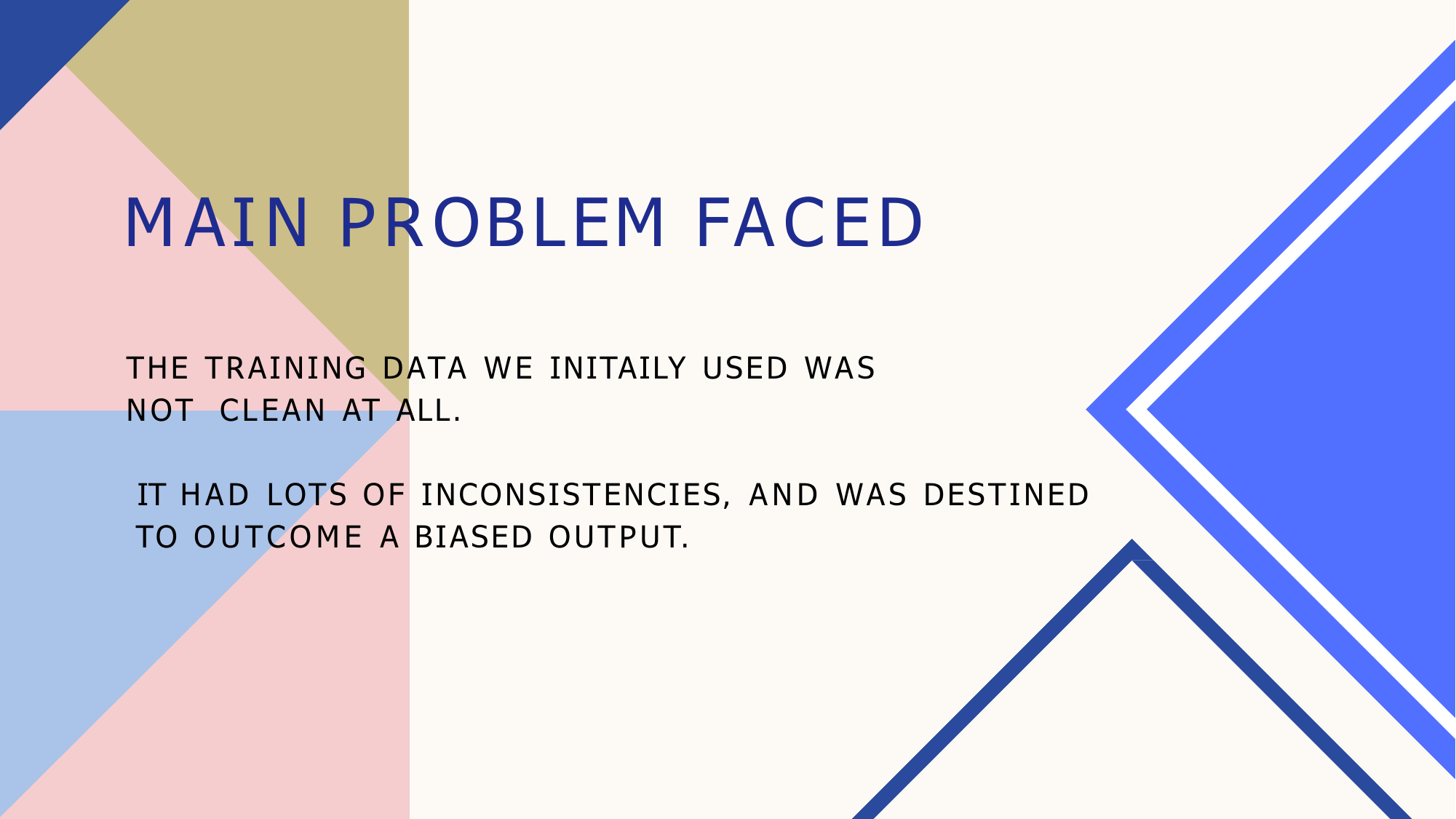

# MAIN PROBLEM FACED
THE TRAINING DATA WE INITAILY USED WAS NOT  CLEAN AT ALL.

IT HAD LOTS OF INCONSISTENCIES, AND WAS DESTINED  TO OUTCOME A BIASED OUTPUT.